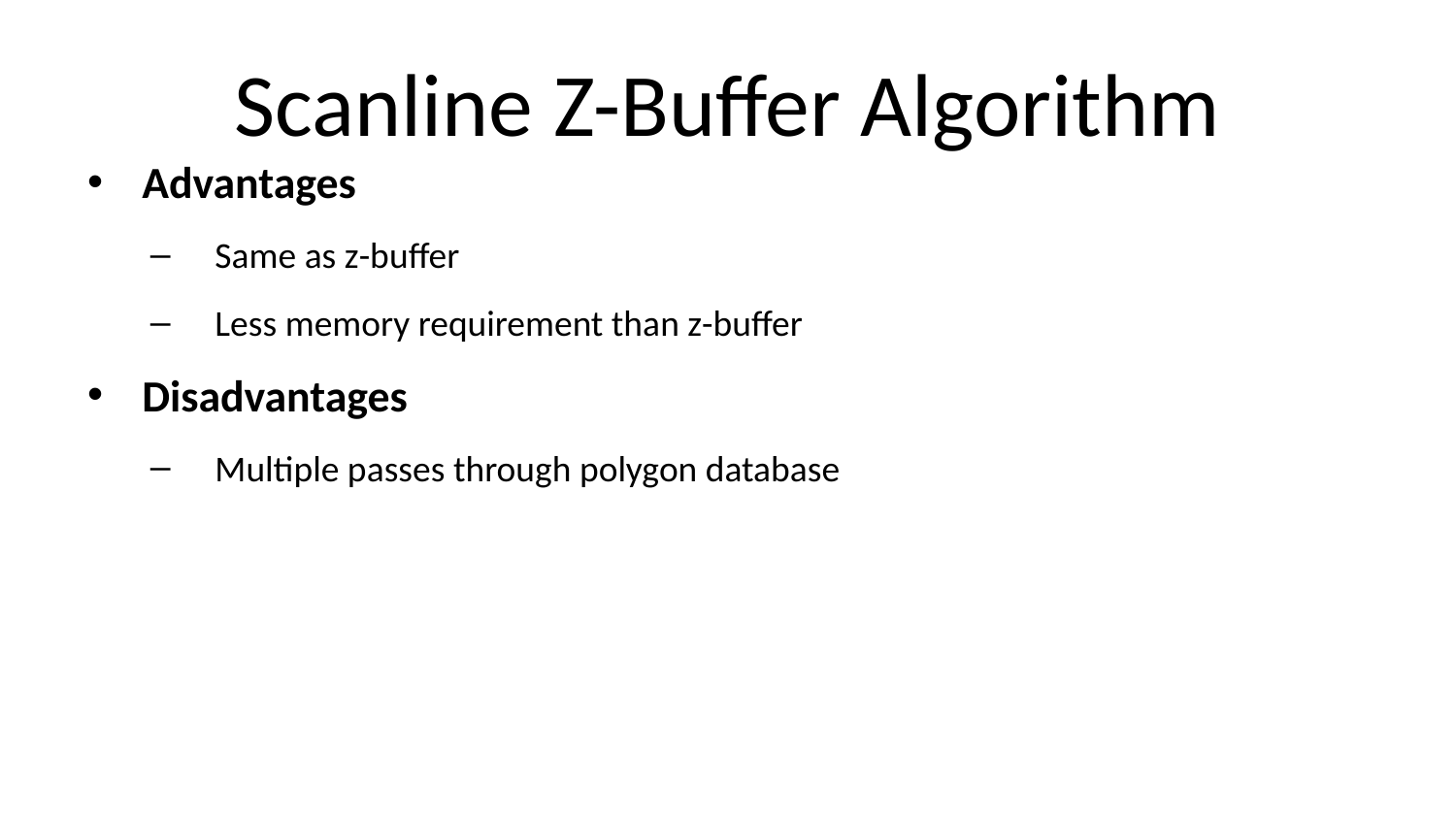

# Scanline Z-Buffer Algorithm
Advantages
Same as z-buffer
Less memory requirement than z-buffer
Disadvantages
Multiple passes through polygon database